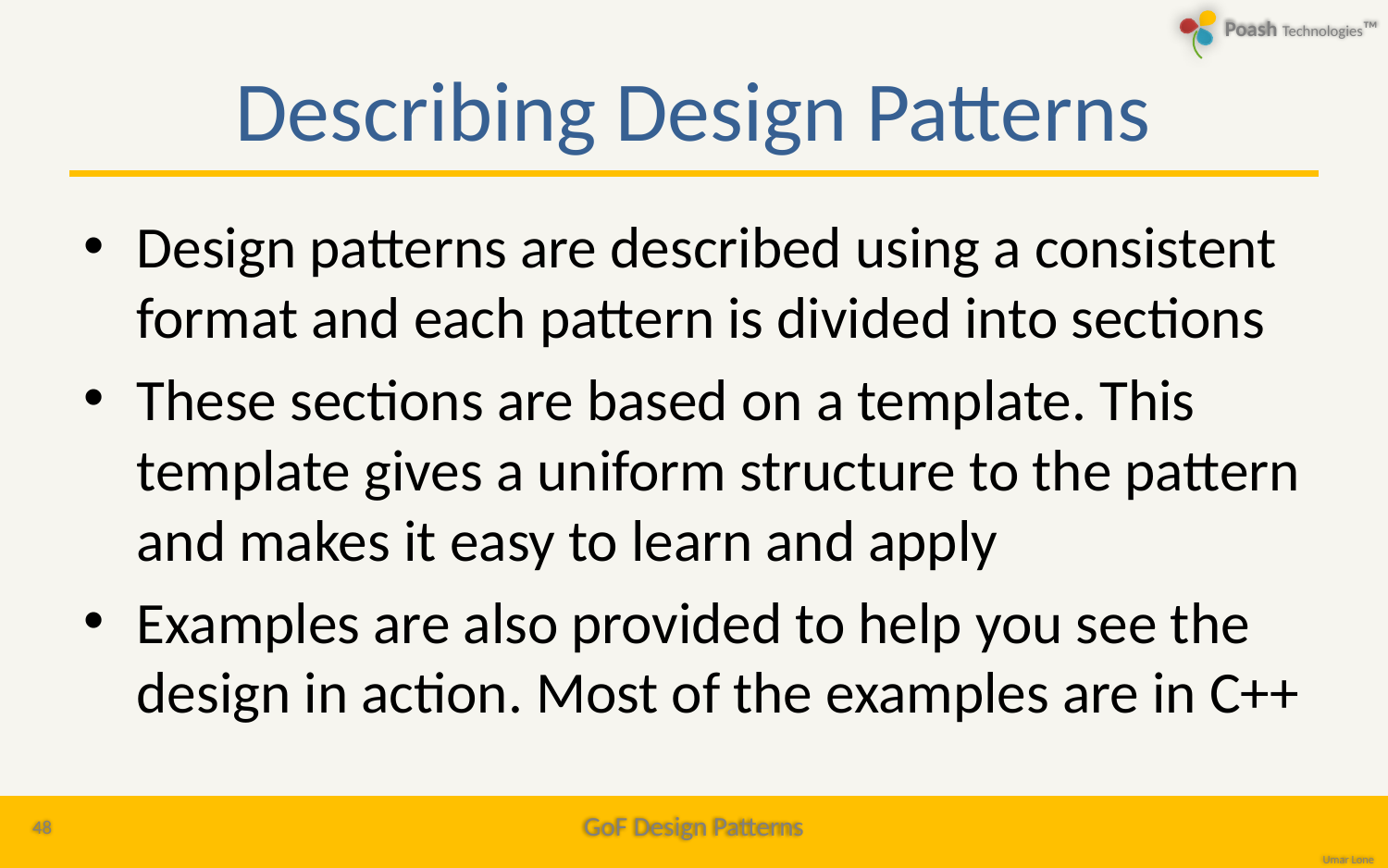

# Describing Design Patterns
Design patterns are described using a consistent format and each pattern is divided into sections
These sections are based on a template. This template gives a uniform structure to the pattern and makes it easy to learn and apply
Examples are also provided to help you see the design in action. Most of the examples are in C++
48